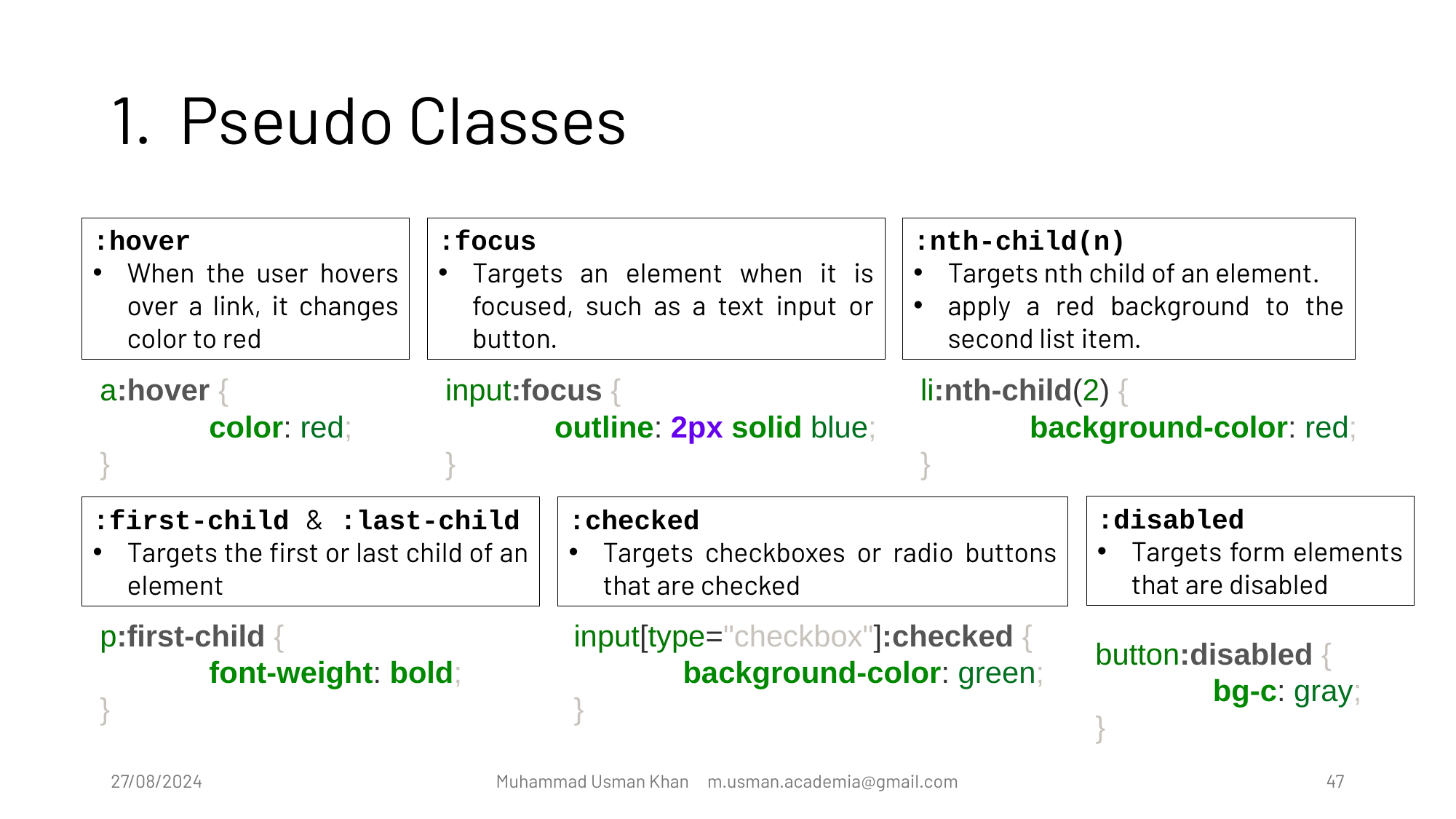

# 1.  Pseudo Classes
:hover
When the user hovers over a link, it changes color to red
a:hover {
	color: red;
}
:focus
Targets an element when it is focused, such as a text input or button.
input:focus {
	outline: 2px solid blue;
}
:nth-child(n)
Targets nth child of an element.
apply a red background to the second list item.
li:nth-child(2) {
	background-color: red;
}
:disabled
Targets form elements that are disabled
button:disabled {
	 bg-c: gray;
}
:first-child & :last-child
Targets the first or last child of an element
p:first-child {
	font-weight: bold;
}
:checked
Targets checkboxes or radio buttons that are checked
input[type="checkbox"]:checked {
	background-color: green;
}
27/08/2024
Muhammad Usman Khan     m.usman.academia@gmail.com
47